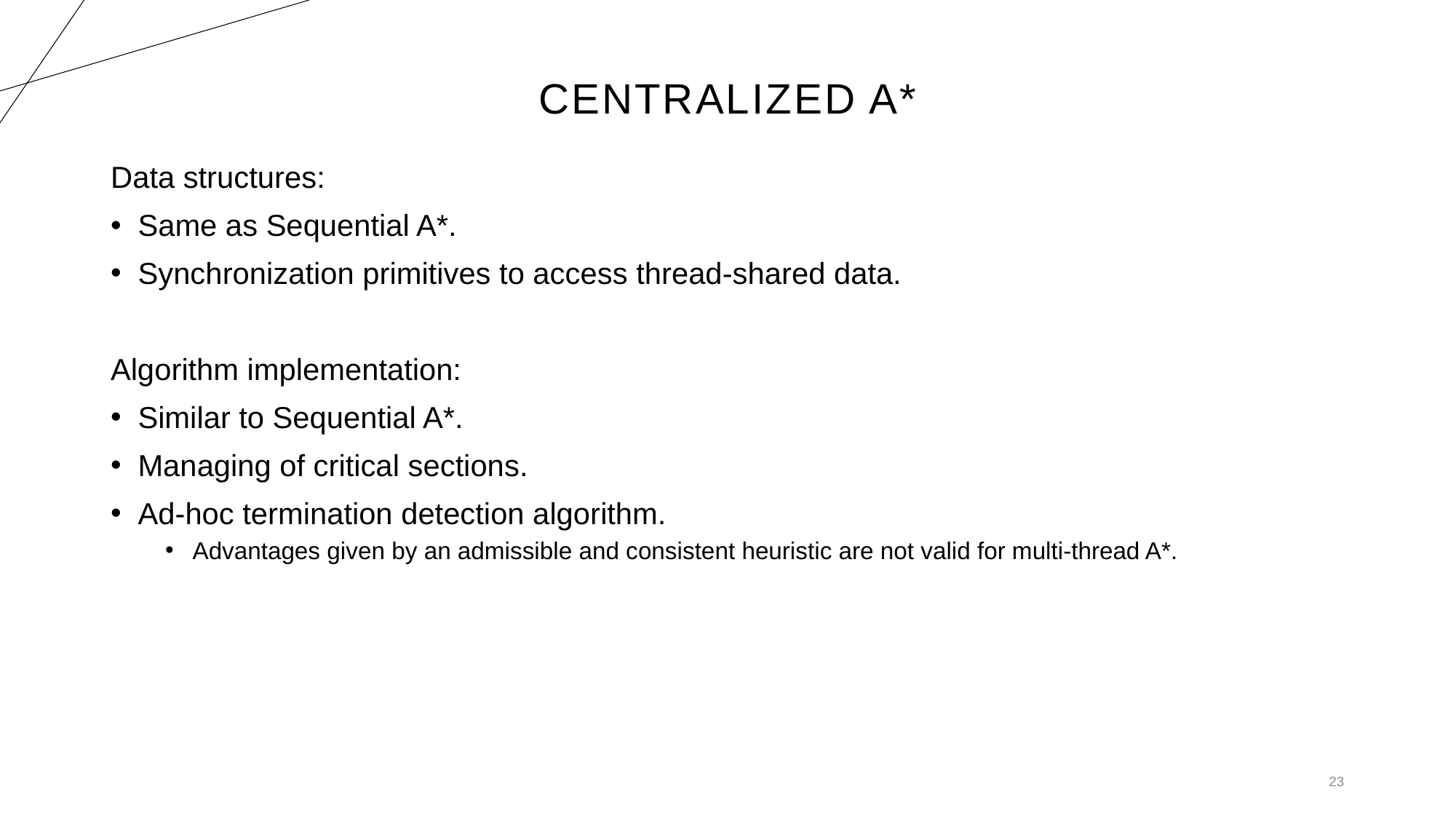

# Centralized A*
Data structures:
Same as Sequential A*.
Synchronization primitives to access thread-shared data.

Algorithm implementation:
Similar to Sequential A*.
Managing of critical sections.
Ad-hoc termination detection algorithm.
Advantages given by an admissible and consistent heuristic are not valid for multi-thread A*.
23